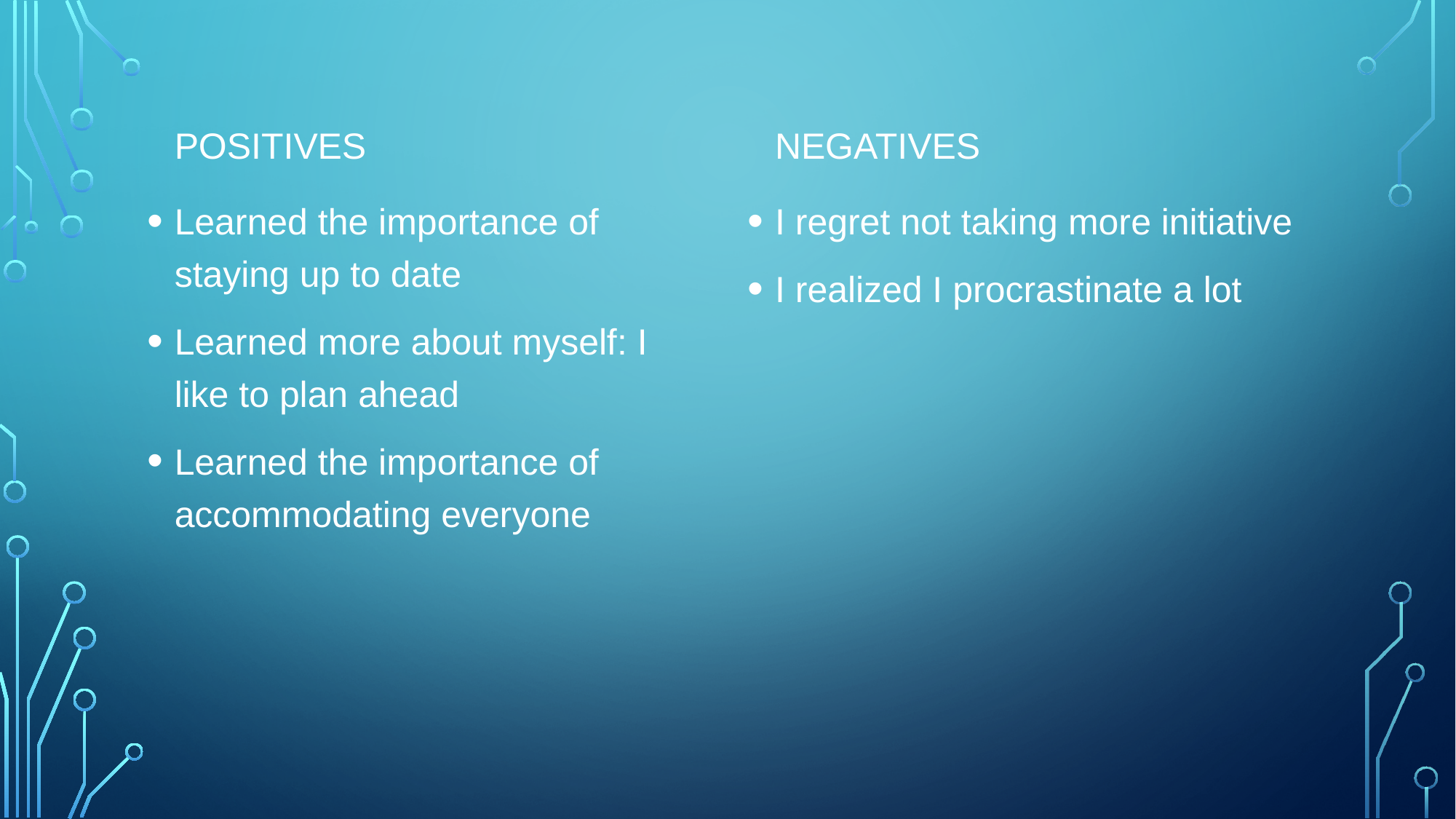

Positives
negatives
Learned the importance of staying up to date
Learned more about myself: I like to plan ahead
Learned the importance of accommodating everyone
I regret not taking more initiative
I realized I procrastinate a lot